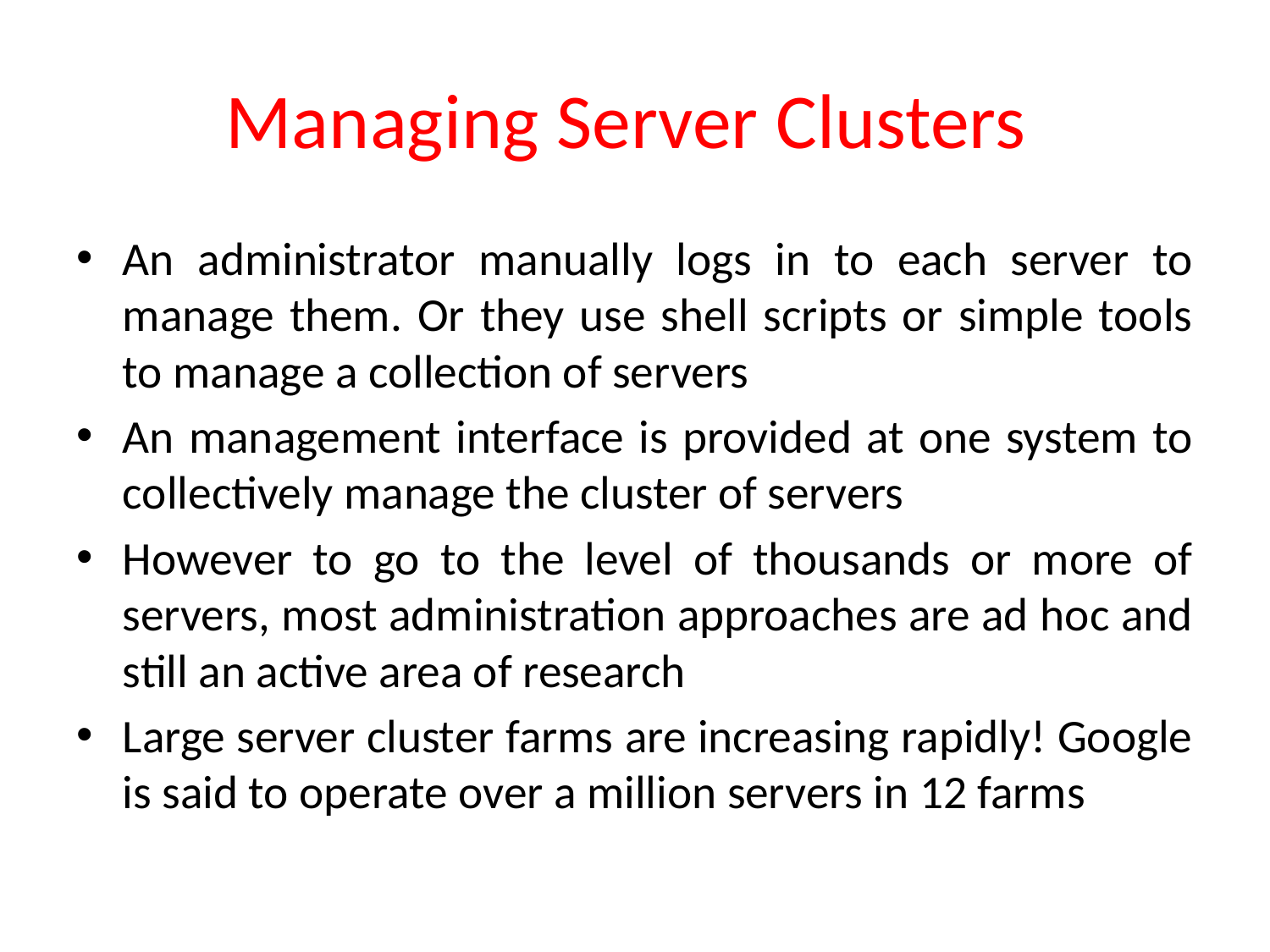

# Managing Server Clusters
An administrator manually logs in to each server to manage them. Or they use shell scripts or simple tools to manage a collection of servers
An management interface is provided at one system to collectively manage the cluster of servers
However to go to the level of thousands or more of servers, most administration approaches are ad hoc and still an active area of research
Large server cluster farms are increasing rapidly! Google is said to operate over a million servers in 12 farms